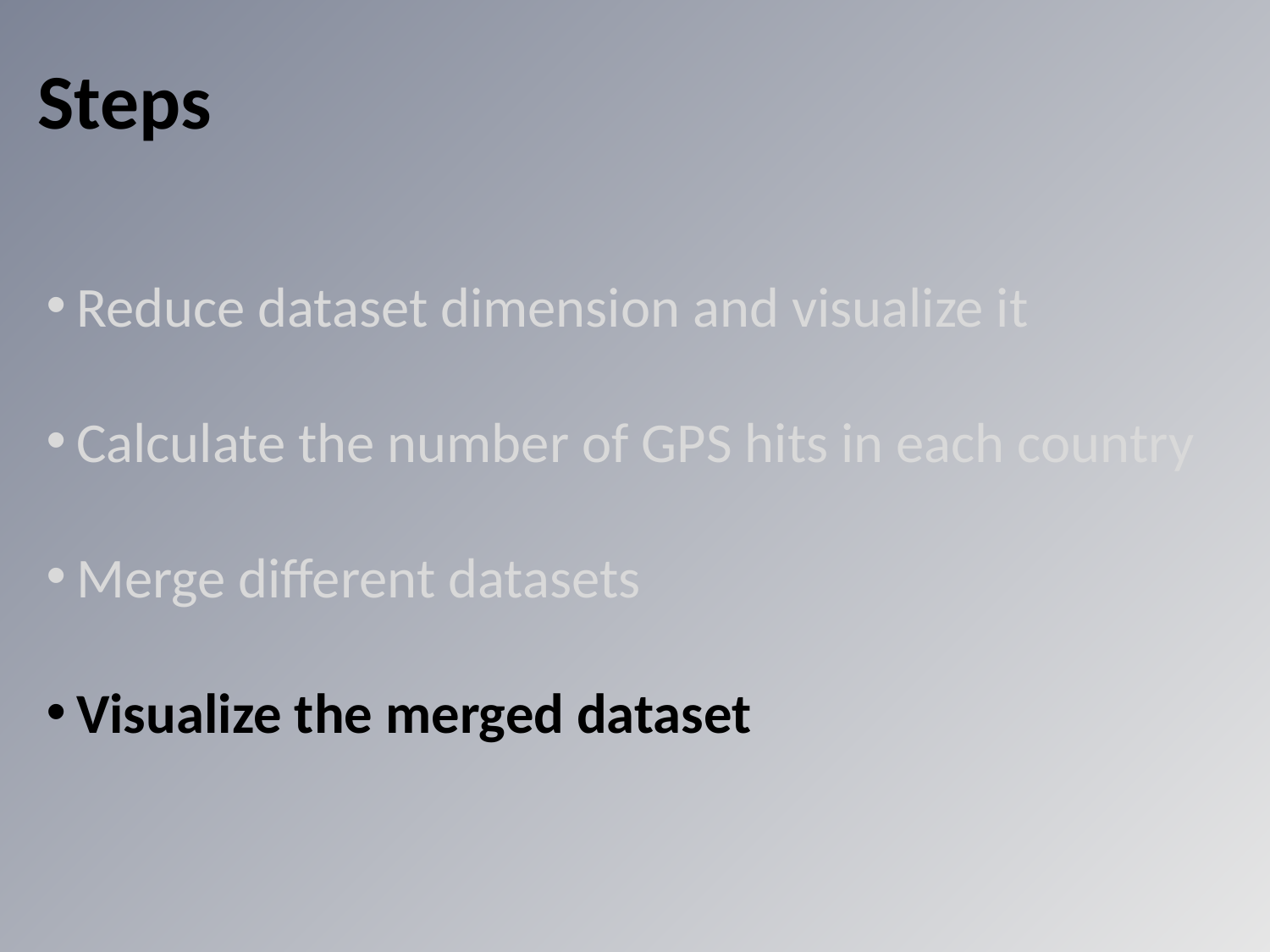

# Steps
Reduce dataset dimension and visualize it
Calculate the number of GPS hits in each country
Merge different datasets
Visualize the merged dataset